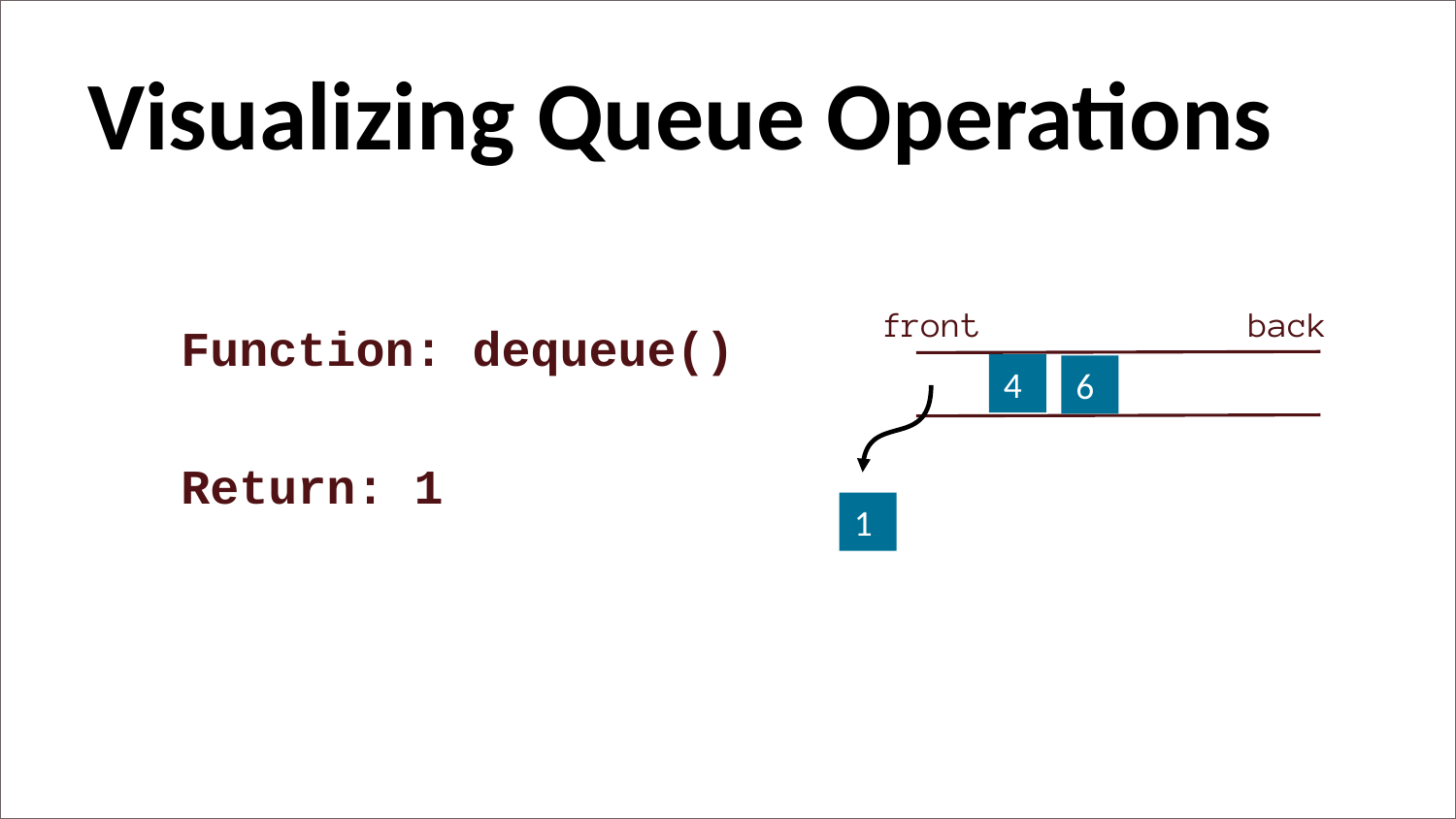

Visualizing Queue Operations
back
front
Function: dequeue()
4
6
Return: 1
1